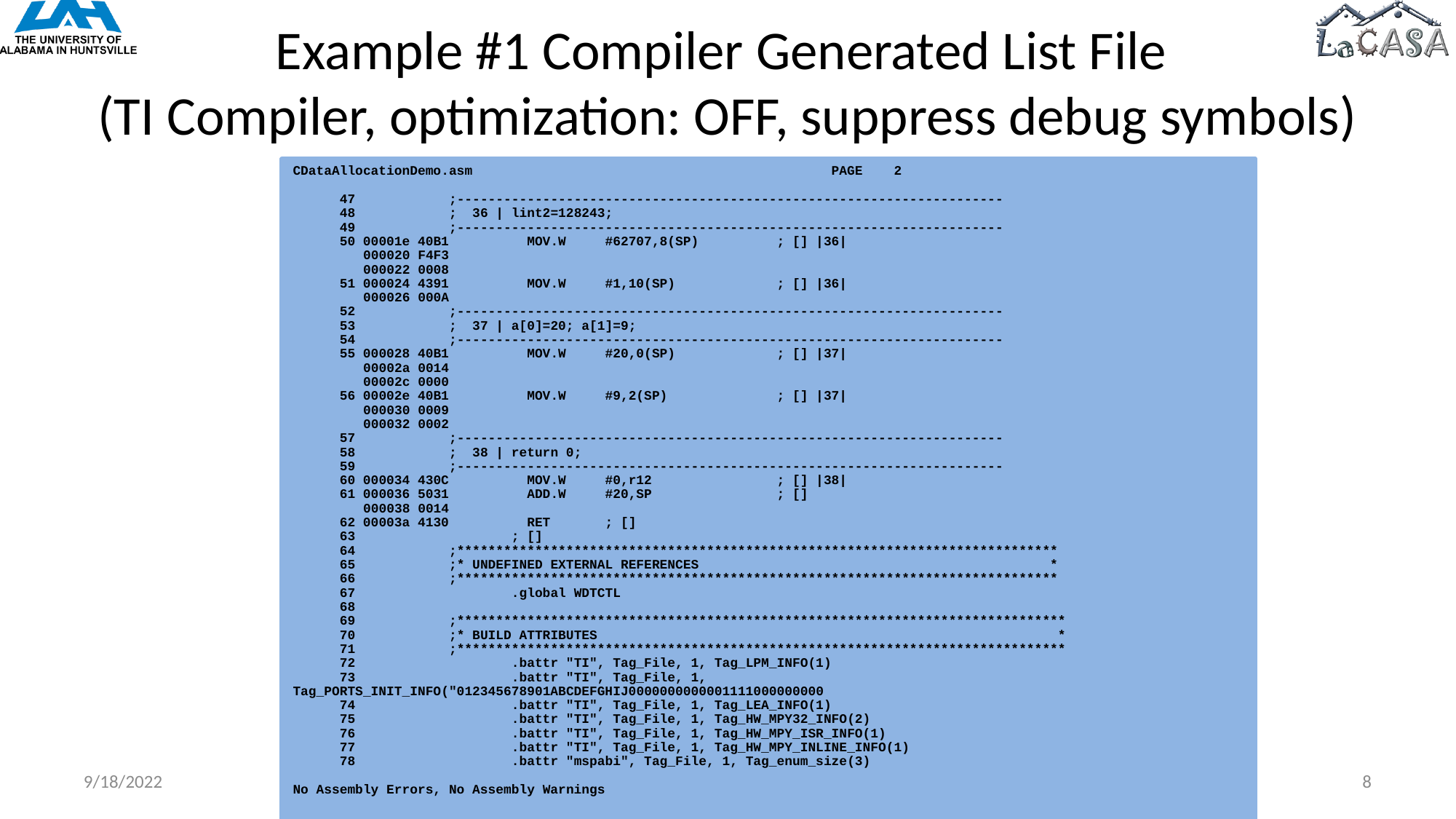

# Example #1 Compiler Generated List File (TI Compiler, optimization: OFF, suppress debug symbols)

CDataAllocationDemo.asm                                              PAGE    2

      47            ;----------------------------------------------------------------------
      48            ;  36 | lint2=128243;
      49            ;----------------------------------------------------------------------
      50 00001e 40B1          MOV.W     #62707,8(SP)          ; [] |36|
         000020 F4F3
         000022 0008
      51 000024 4391          MOV.W     #1,10(SP)             ; [] |36|
         000026 000A
      52            ;----------------------------------------------------------------------
      53            ;  37 | a[0]=20; a[1]=9;
      54            ;----------------------------------------------------------------------
      55 000028 40B1          MOV.W     #20,0(SP)             ; [] |37|
         00002a 0014
         00002c 0000
      56 00002e 40B1          MOV.W     #9,2(SP)              ; [] |37|
         000030 0009
         000032 0002
      57            ;----------------------------------------------------------------------
      58            ;  38 | return 0;
      59            ;----------------------------------------------------------------------
      60 000034 430C          MOV.W     #0,r12                ; [] |38|
      61 000036 5031          ADD.W     #20,SP                ; []
         000038 0014
      62 00003a 4130          RET       ; []
      63                    ; []
      64            ;*****************************************************************************
      65            ;* UNDEFINED EXTERNAL REFERENCES                                             *
      66            ;*****************************************************************************
      67                    .global WDTCTL
      68
      69            ;******************************************************************************
      70            ;* BUILD ATTRIBUTES                                                           *
      71            ;******************************************************************************
      72                    .battr "TI", Tag_File, 1, Tag_LPM_INFO(1)
      73                    .battr "TI", Tag_File, 1, Tag_PORTS_INIT_INFO("012345678901ABCDEFGHIJ0000000000001111000000000
      74                    .battr "TI", Tag_File, 1, Tag_LEA_INFO(1)
      75                    .battr "TI", Tag_File, 1, Tag_HW_MPY32_INFO(2)
      76                    .battr "TI", Tag_File, 1, Tag_HW_MPY_ISR_INFO(1)
      77                    .battr "TI", Tag_File, 1, Tag_HW_MPY_INLINE_INFO(1)
      78                    .battr "mspabi", Tag_File, 1, Tag_enum_size(3)

No Assembly Errors, No Assembly Warnings

9/18/2022
© A. Milenkovic
8